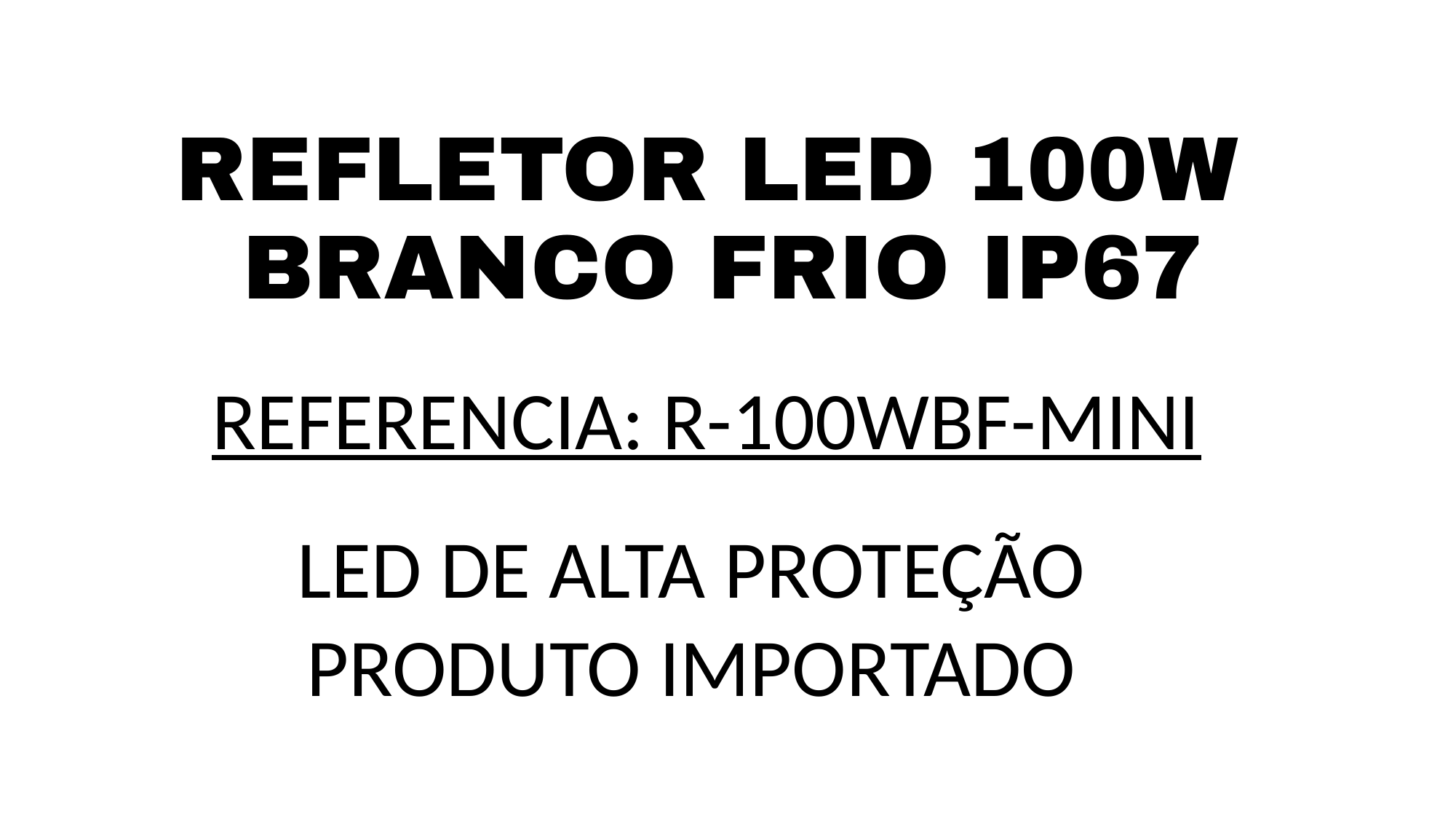

# REFLETOR LED 100W BRANCO FRIO IP67
REFERENCIA: R-100WBF-MINI
LED DE ALTA PROTEÇÃO
PRODUTO IMPORTADO